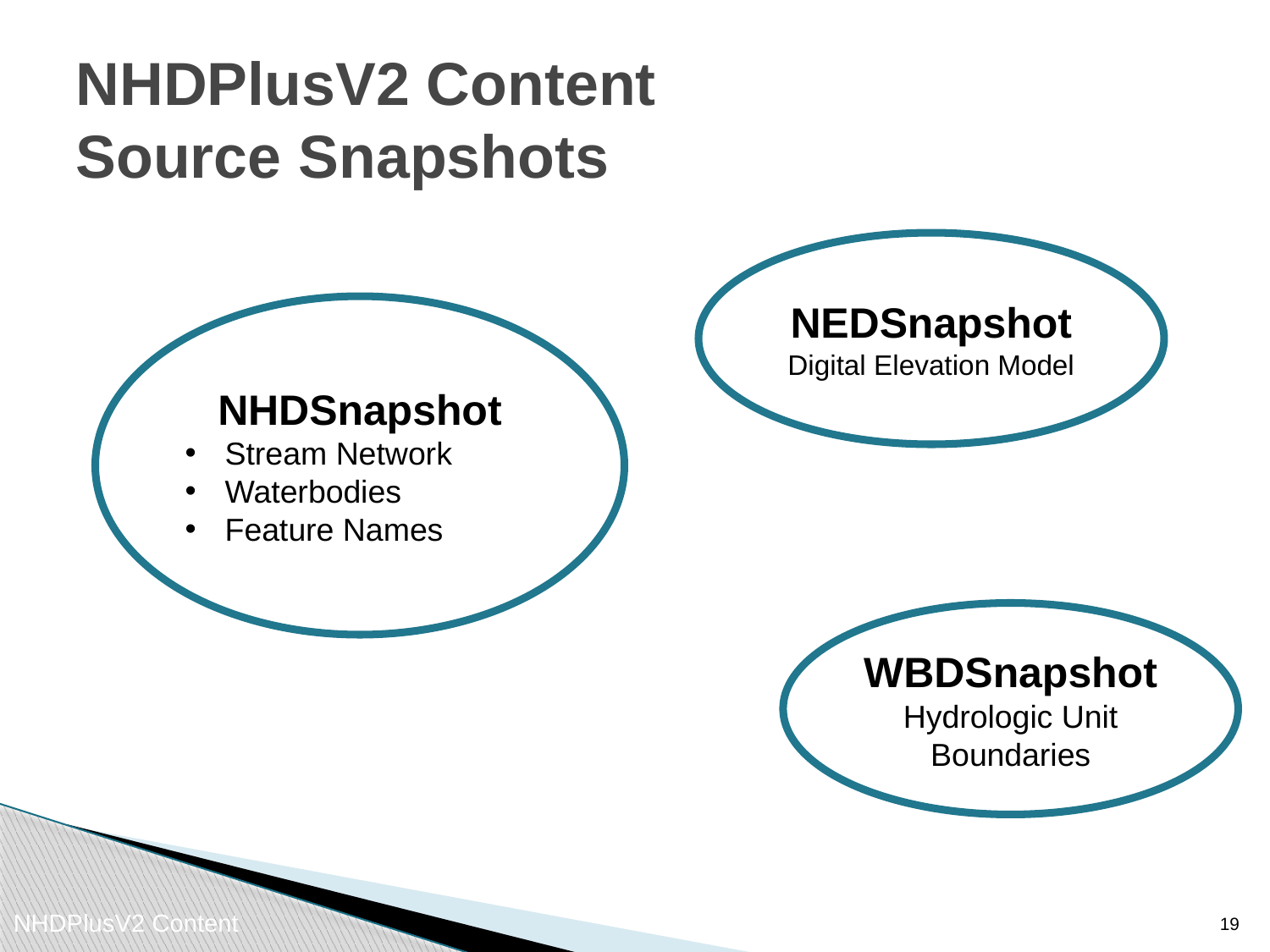

# NHDPlusV2 Content Source Snapshots
NEDSnapshot Digital Elevation Model
NHDSnapshot
Stream Network
Waterbodies
Feature Names
WBDSnapshot
Hydrologic Unit Boundaries
19
NHDPlusV2 Content